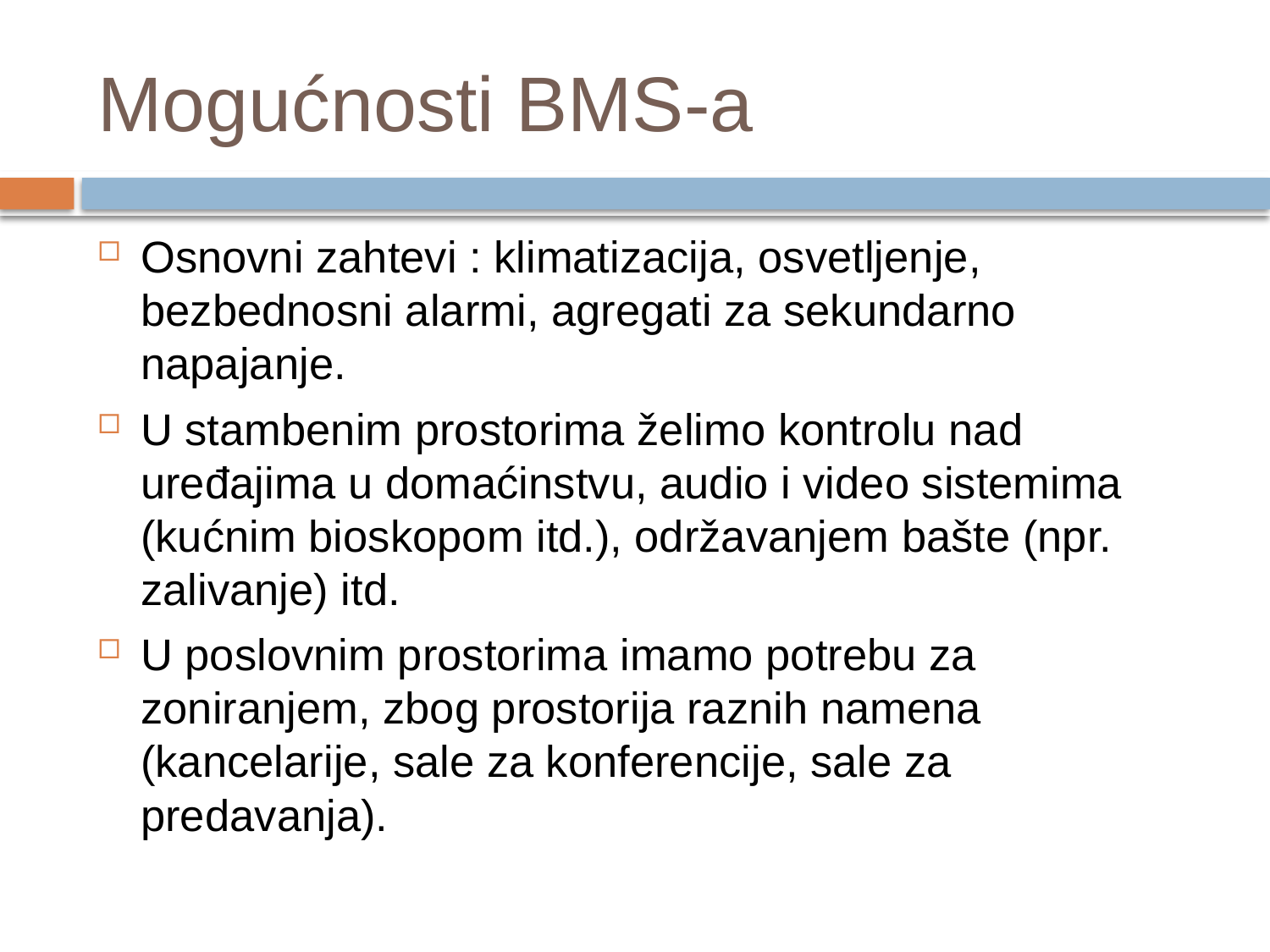

# Mogućnosti BMS-a
Osnovni zahtevi : klimatizacija, osvetljenje, bezbednosni alarmi, agregati za sekundarno napajanje.
U stambenim prostorima želimo kontrolu nad uređajima u domaćinstvu, audio i video sistemima (kućnim bioskopom itd.), održavanjem bašte (npr. zalivanje) itd.
U poslovnim prostorima imamo potrebu za zoniranjem, zbog prostorija raznih namena (kancelarije, sale za konferencije, sale za predavanja).